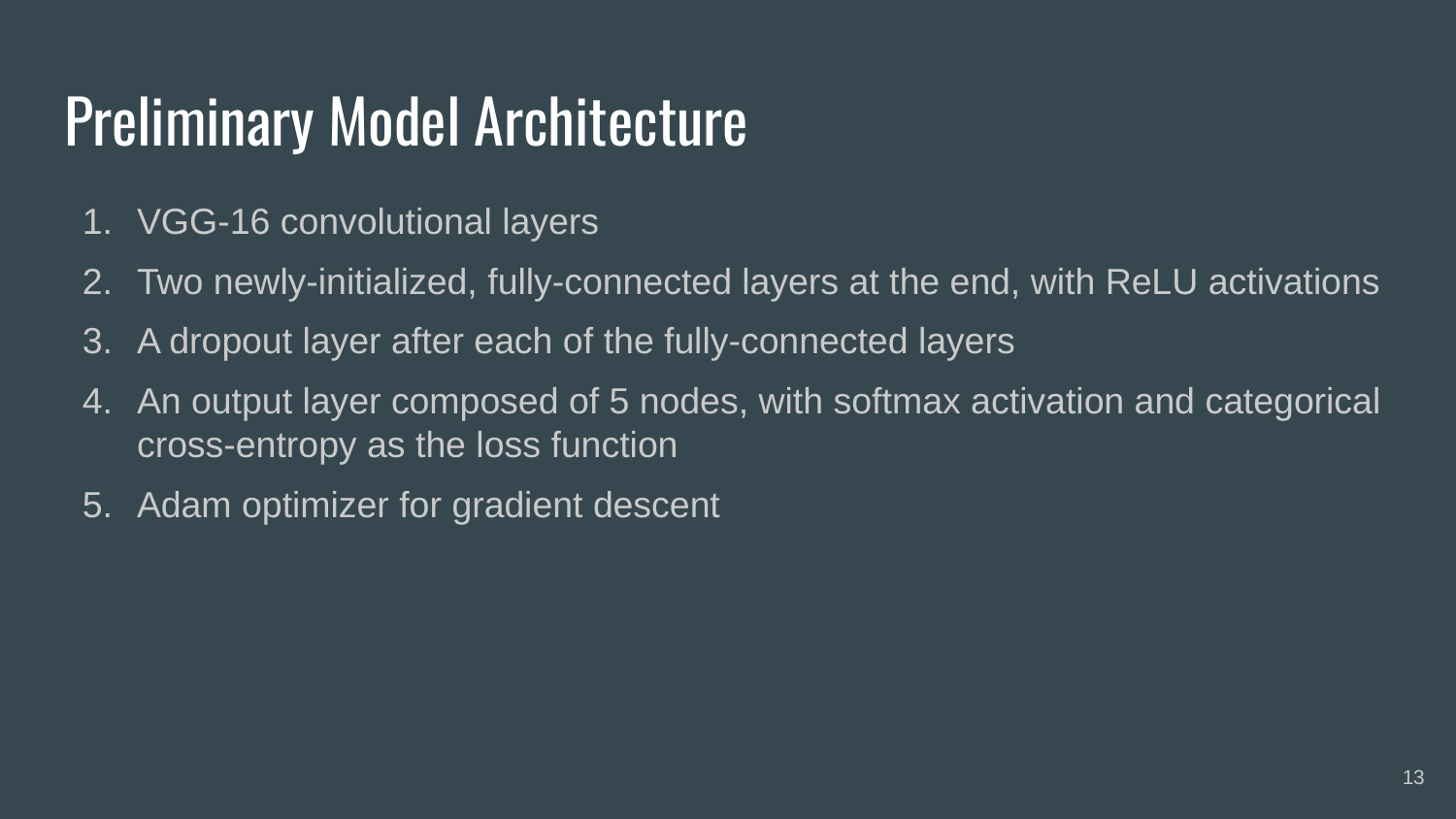

# Preliminary Model Architecture
VGG-16 convolutional layers
Two newly-initialized, fully-connected layers at the end, with ReLU activations
A dropout layer after each of the fully-connected layers
An output layer composed of 5 nodes, with softmax activation and categorical cross-entropy as the loss function
Adam optimizer for gradient descent
13